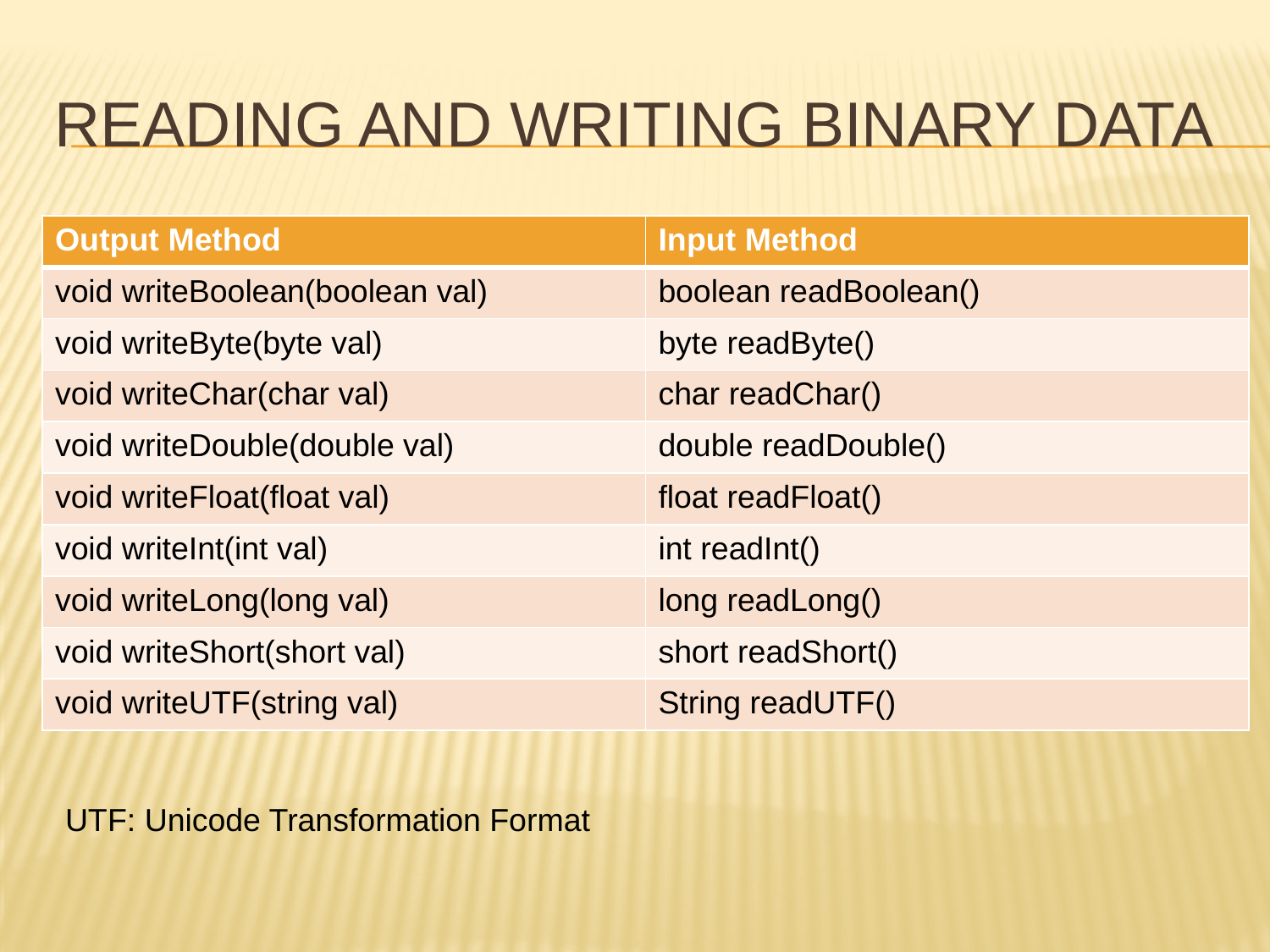

# reading and writing binary data
| Output Method | Input Method |
| --- | --- |
| void writeBoolean(boolean val) | boolean readBoolean() |
| void writeByte(byte val) | byte readByte() |
| void writeChar(char val) | char readChar() |
| void writeDouble(double val) | double readDouble() |
| void writeFloat(float val) | float readFloat() |
| void writeInt(int val) | int readInt() |
| void writeLong(long val) | long readLong() |
| void writeShort(short val) | short readShort() |
| void writeUTF(string val) | String readUTF() |
UTF: Unicode Transformation Format